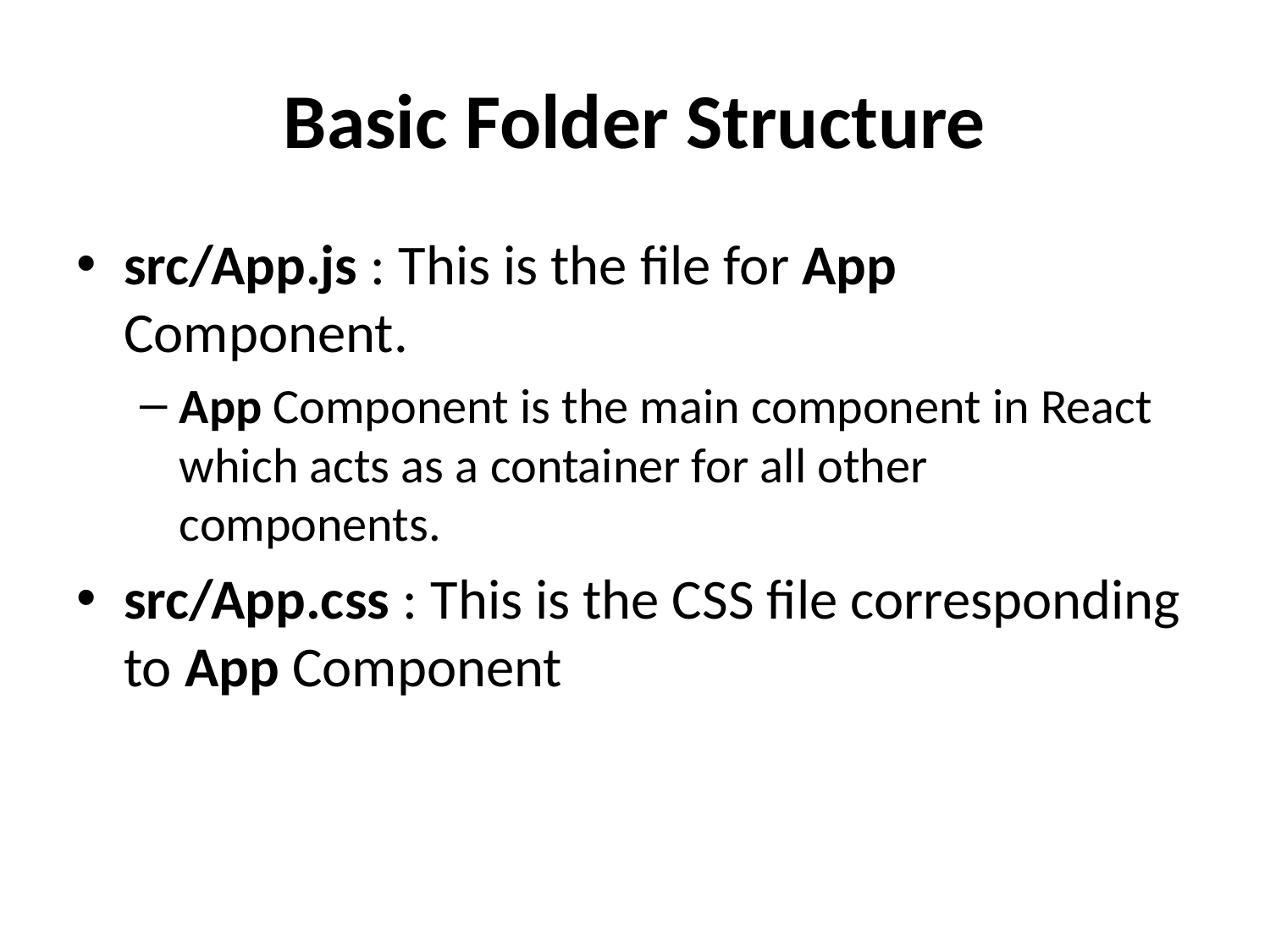

# Basic Folder Structure
src/App.js : This is the file for App Component.
App Component is the main component in React which acts as a container for all other components.
src/App.css : This is the CSS file corresponding to App Component